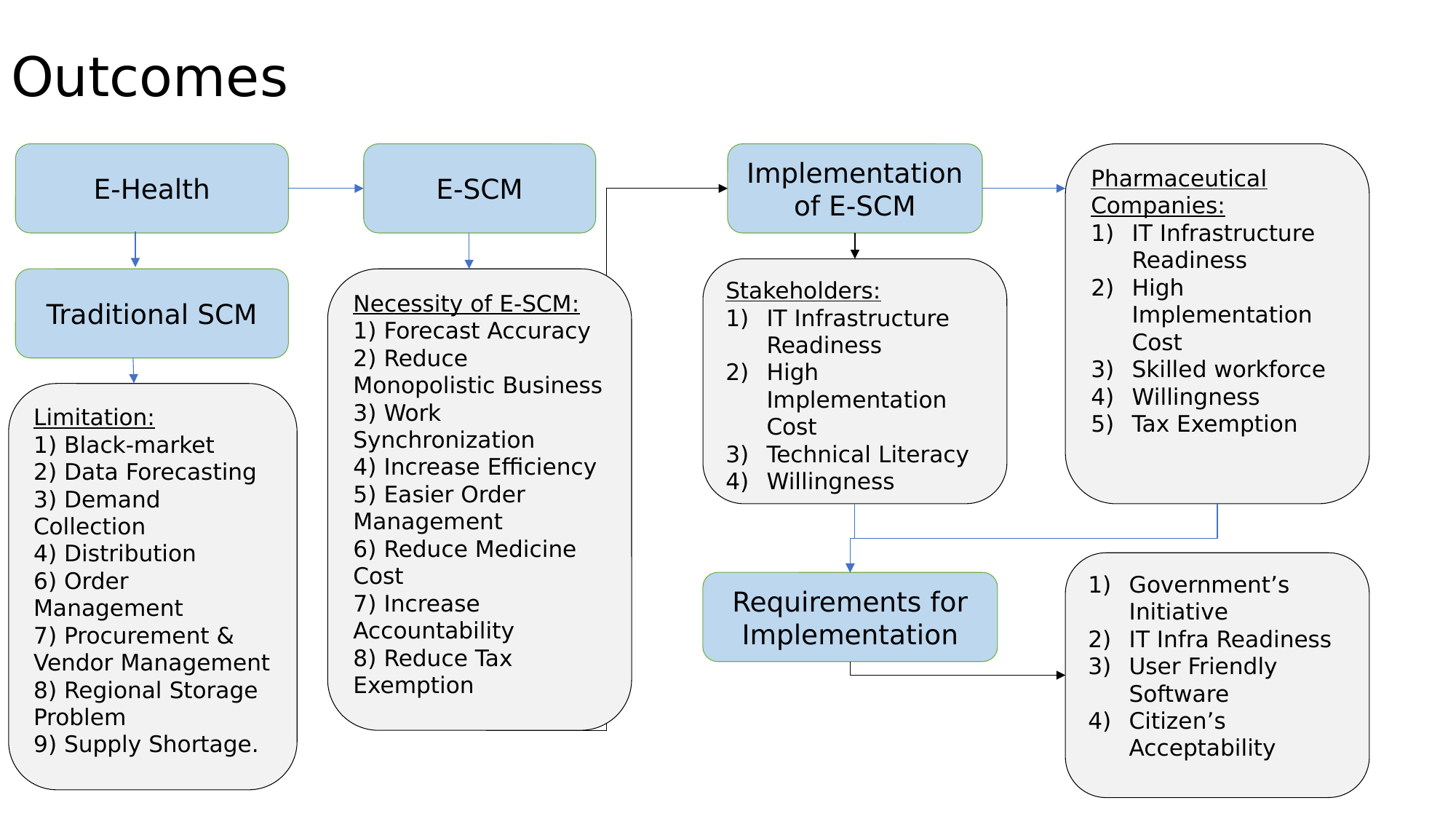

# Outcomes
E-Health
E-SCM
Implementation of E-SCM
Pharmaceutical Companies:
IT Infrastructure Readiness
High Implementation Cost
Skilled workforce
Willingness
Tax Exemption

Stakeholders:
IT Infrastructure Readiness
High Implementation Cost
Technical Literacy
Willingness
Traditional SCM
Necessity of E-SCM:
1) Forecast Accuracy
2) Reduce Monopolistic Business
3) Work Synchronization
4) Increase Efficiency
5) Easier Order Management
6) Reduce Medicine Cost
7) Increase Accountability
8) Reduce Tax Exemption
Limitation:
1) Black-market
2) Data Forecasting
3) Demand Collection
4) Distribution
6) Order Management
7) Procurement & Vendor Management
8) Regional Storage Problem
9) Supply Shortage.
Government’s Initiative
IT Infra Readiness
User Friendly Software
Citizen’s Acceptability

Requirements for Implementation